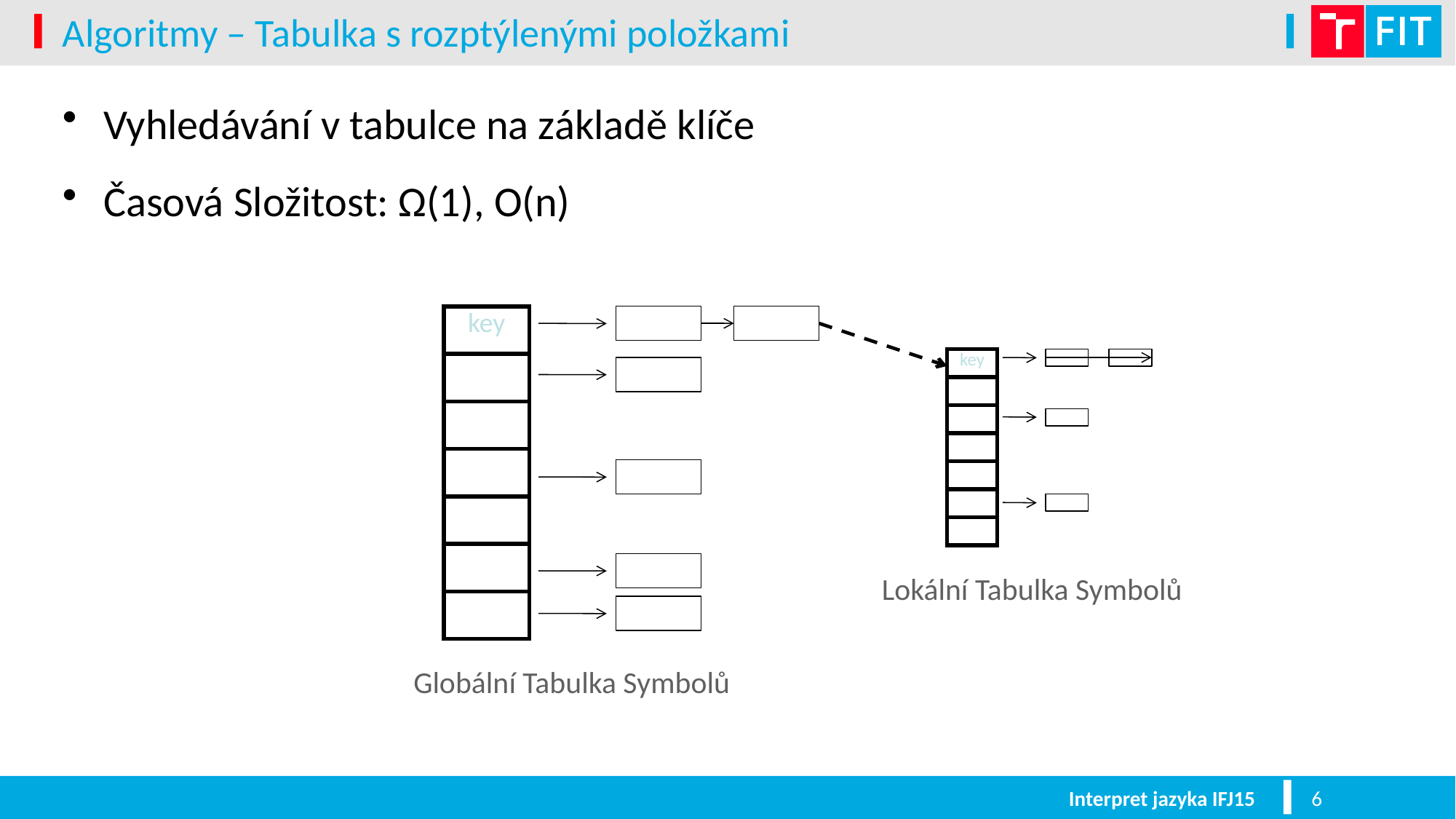

# Algoritmy – Tabulka s rozptýlenými položkami
Vyhledávání v tabulce na základě klíče
Časová Složitost: Ω(1), Ο(n)

| key |
| --- |
|  |
|  |
|  |
|  |
|  |
|  |

| key |
| --- |
|  |
|  |
|  |
|  |
|  |
|  |

Lokální Tabulka Symbolů

Globální Tabulka Symbolů
Interpret jazyka IFJ15
6